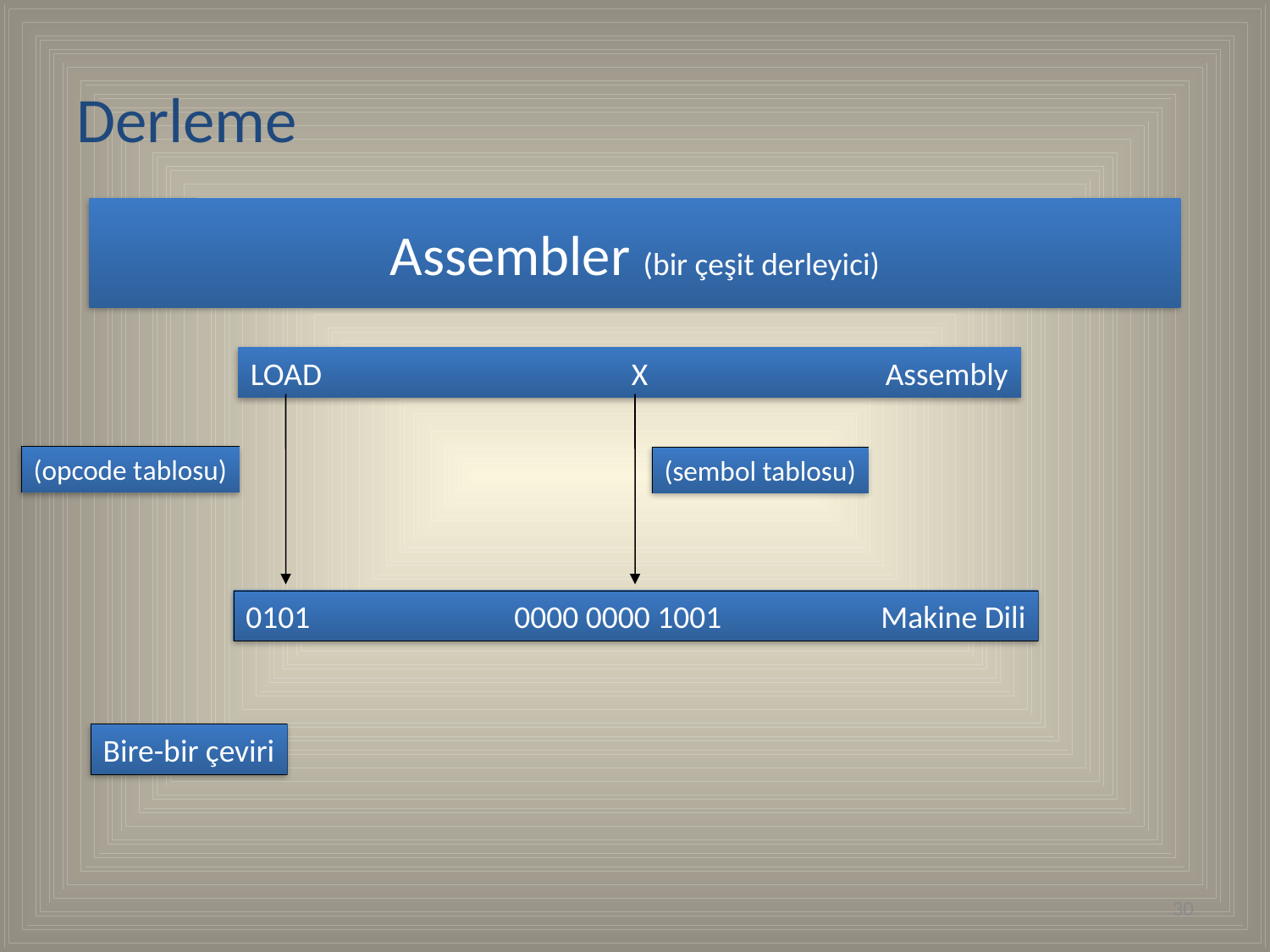

Derleme
# Assembler (bir çeşit derleyici)
LOAD			X		Assembly

(opcode tablosu)
(sembol tablosu)
0101		  0000 0000 1001		Makine Dili
Bire-bir çeviri
30